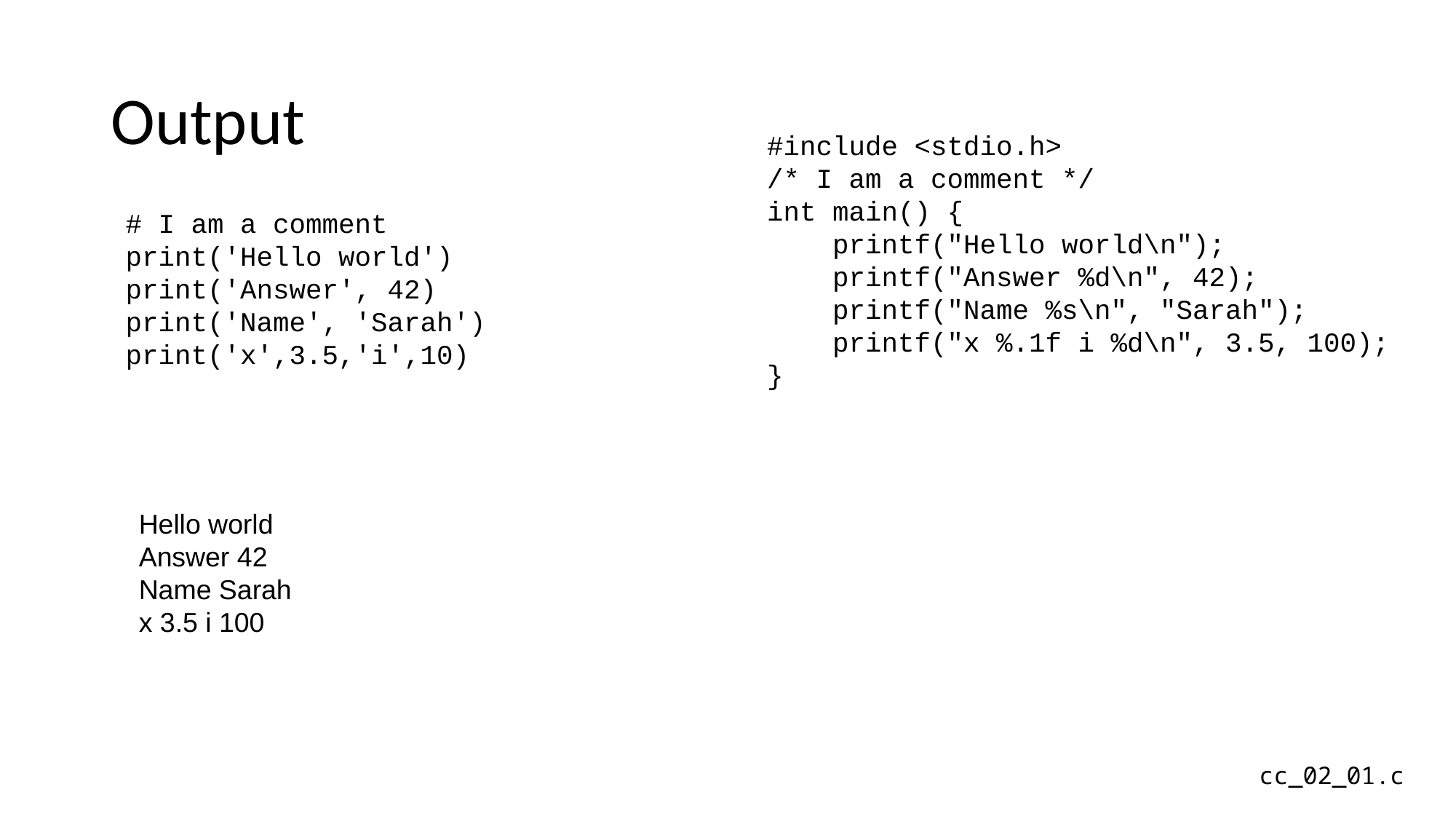

# Output
#include <stdio.h>
/* I am a comment */
int main() {
    printf("Hello world\n");
    printf("Answer %d\n", 42);
    printf("Name %s\n", "Sarah");
    printf("x %.1f i %d\n", 3.5, 100);
}
# I am a comment
print('Hello world')
print('Answer', 42)
print('Name', 'Sarah')
print('x',3.5,'i',10)
Hello world
Answer 42
Name Sarah
x 3.5 i 100
cc_02_01.c